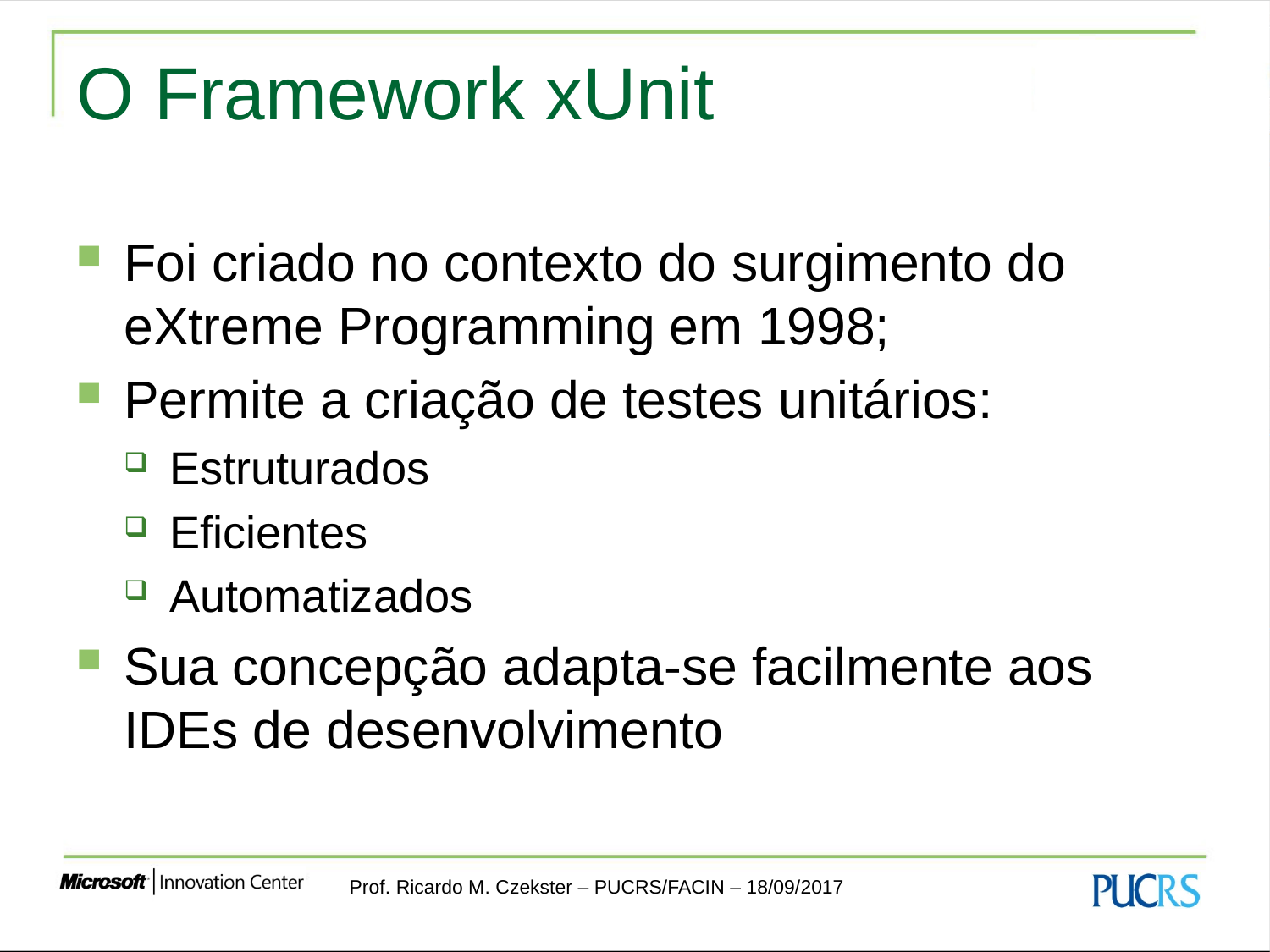

# O Framework xUnit
Foi criado no contexto do surgimento do eXtreme Programming em 1998;
Permite a criação de testes unitários:
Estruturados
Eficientes
Automatizados
Sua concepção adapta-se facilmente aos IDEs de desenvolvimento